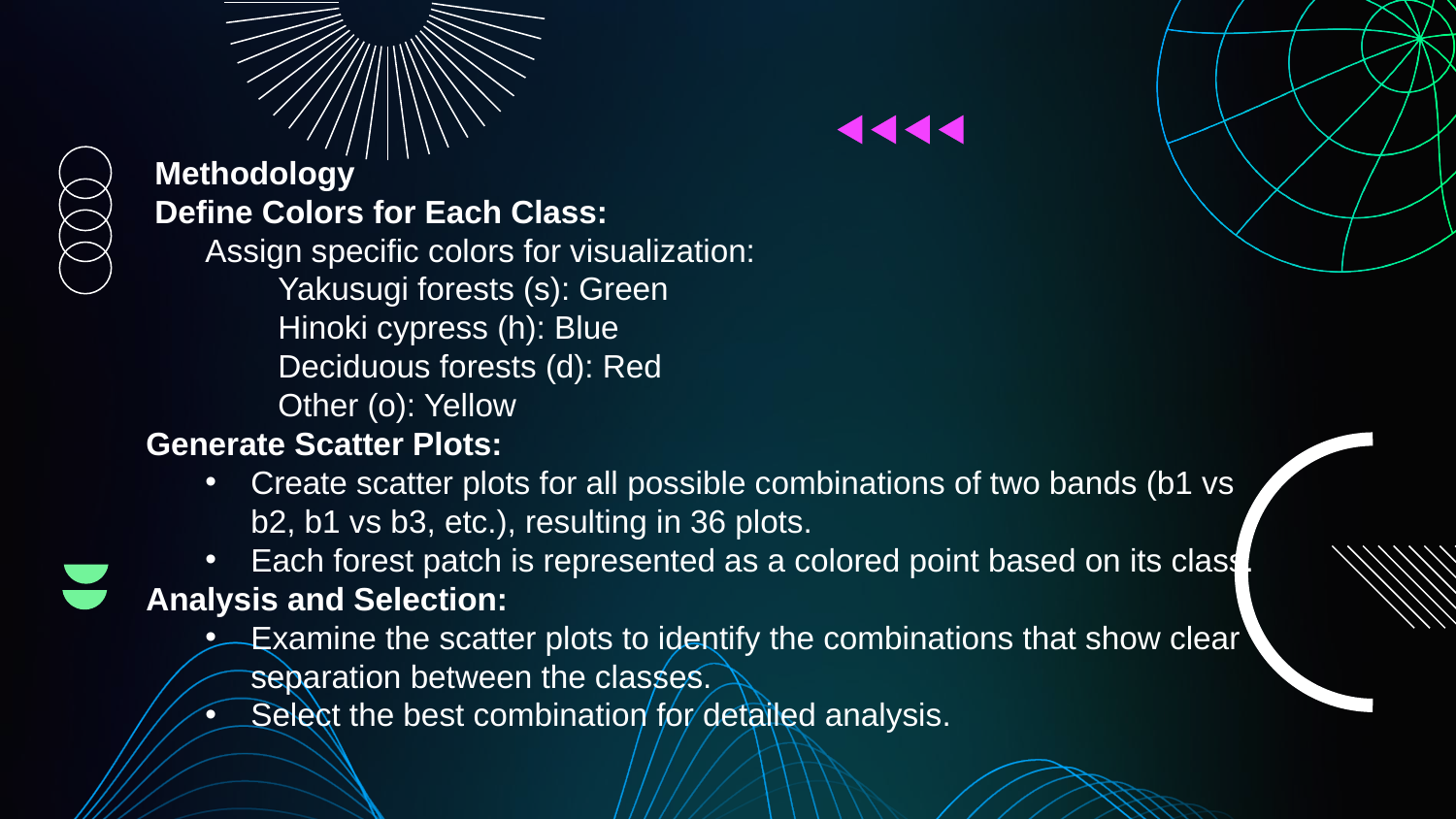

Methodology
Define Colors for Each Class:
Assign specific colors for visualization:
Yakusugi forests (s): Green
Hinoki cypress (h): Blue
Deciduous forests (d): Red
Other (o): Yellow
Generate Scatter Plots:
Create scatter plots for all possible combinations of two bands (b1 vs b2, b1 vs b3, etc.), resulting in 36 plots.
Each forest patch is represented as a colored point based on its class.
Analysis and Selection:
Examine the scatter plots to identify the combinations that show clear separation between the classes.
Select the best combination for detailed analysis.